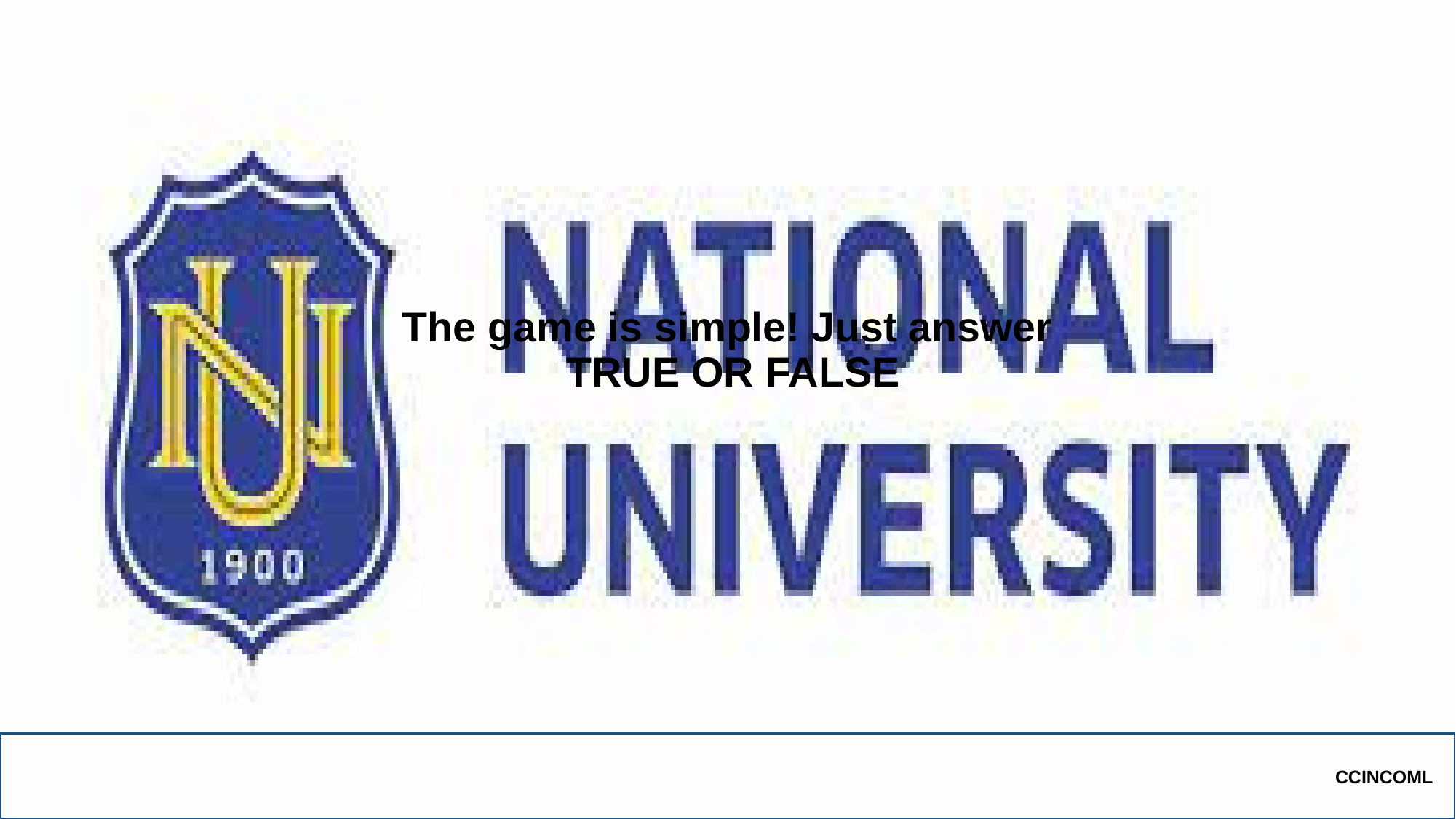

# The game is simple! Just answer TRUE OR FALSE
CCINCOML